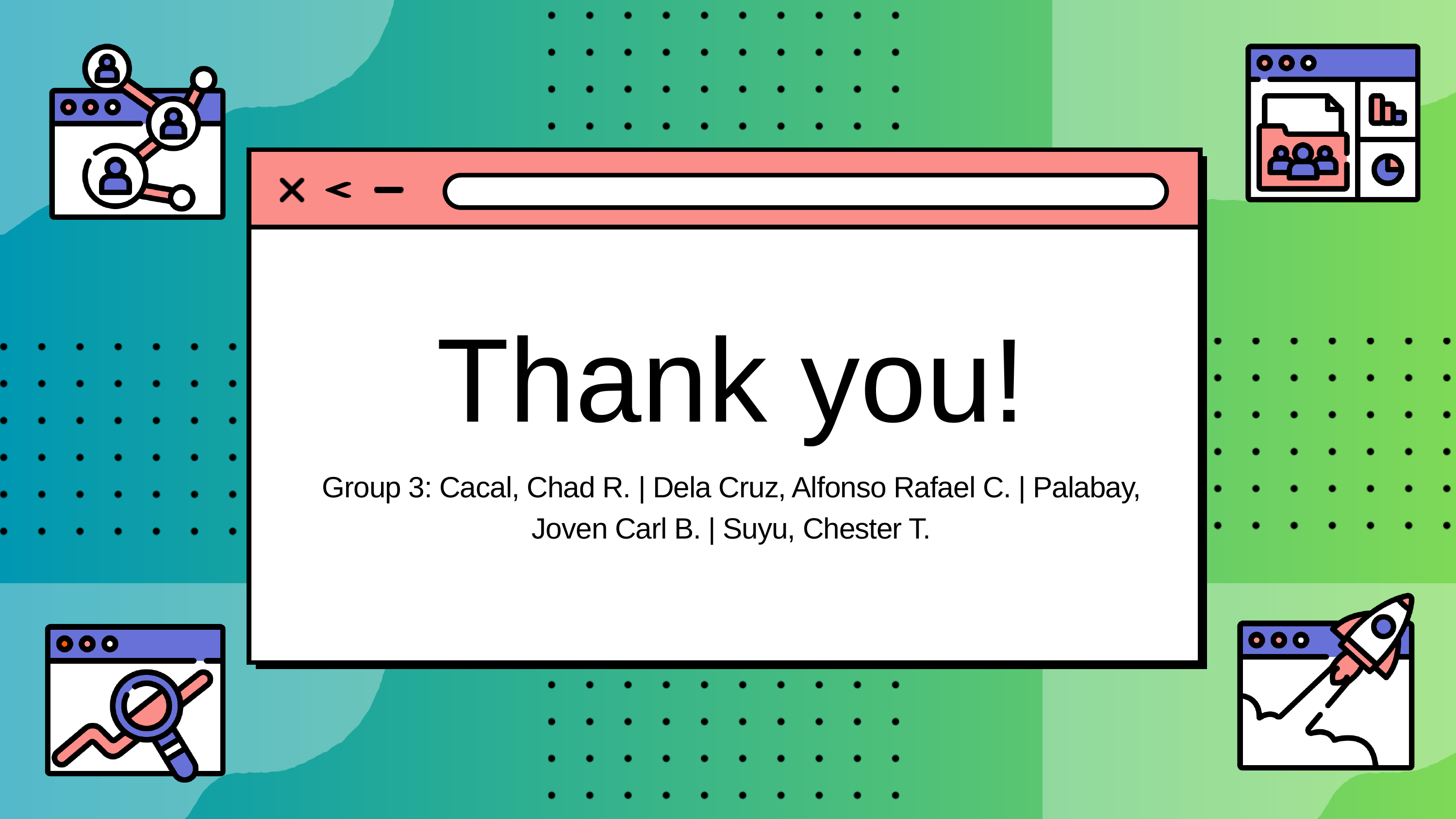

Thank you!

Group 3: Cacal, Chad R. | Dela Cruz, Alfonso Rafael C. | Palabay, Joven Carl B. | Suyu, Chester T.